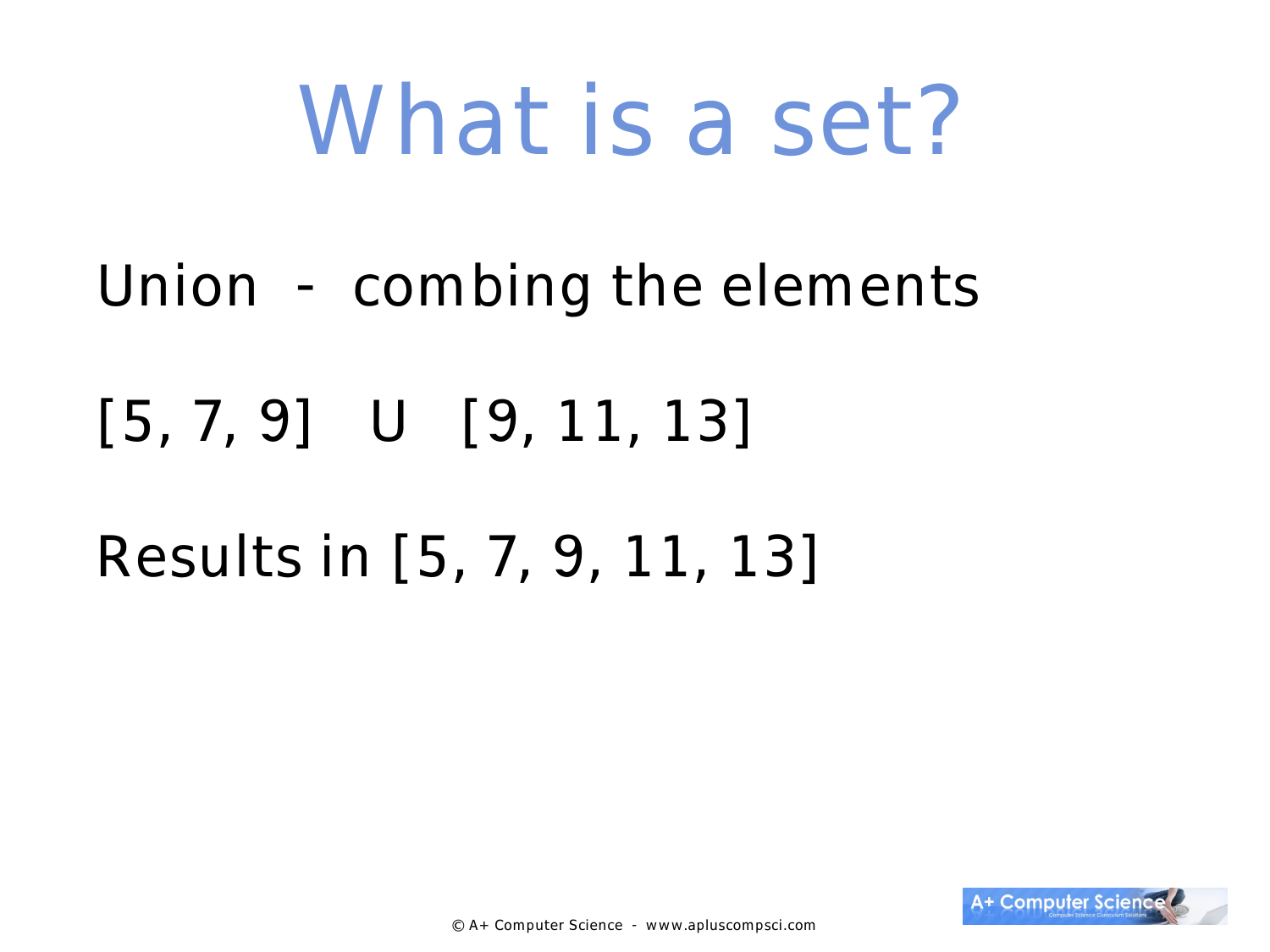

What is a set?
Union  -  combing the elements

[5, 7, 9]   U   [9, 11, 13]

Results in [5, 7, 9, 11, 13]

© A+ Computer Science  -  www.apluscompsci.com